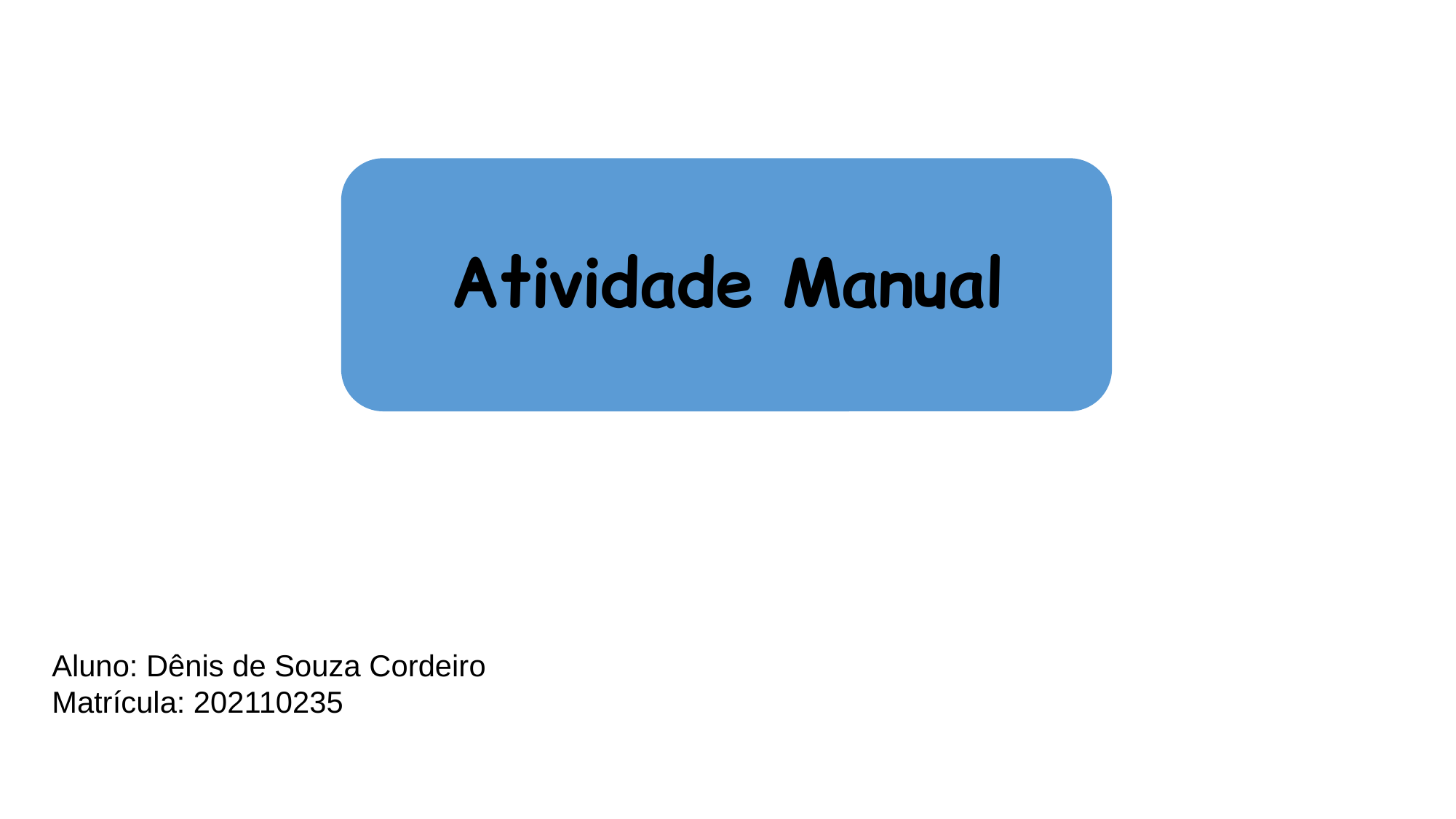

# Atividade Manual
Aluno: Dênis de Souza Cordeiro
Matrícula: 202110235